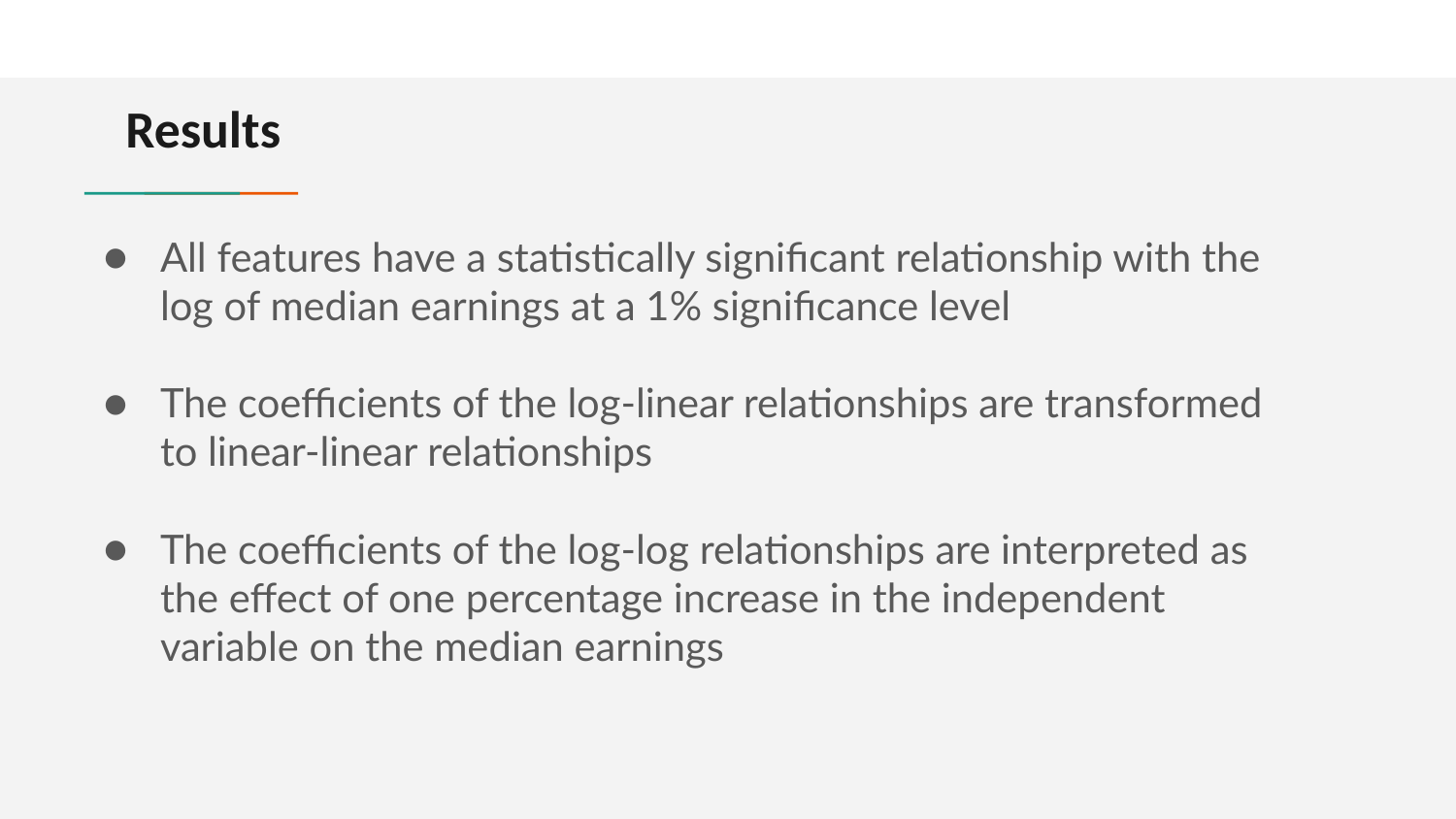

# Results
All features have a statistically significant relationship with the log of median earnings at a 1% significance level

The coefficients of the log-linear relationships are transformed to linear-linear relationships

The coefficients of the log-log relationships are interpreted as the effect of one percentage increase in the independent variable on the median earnings